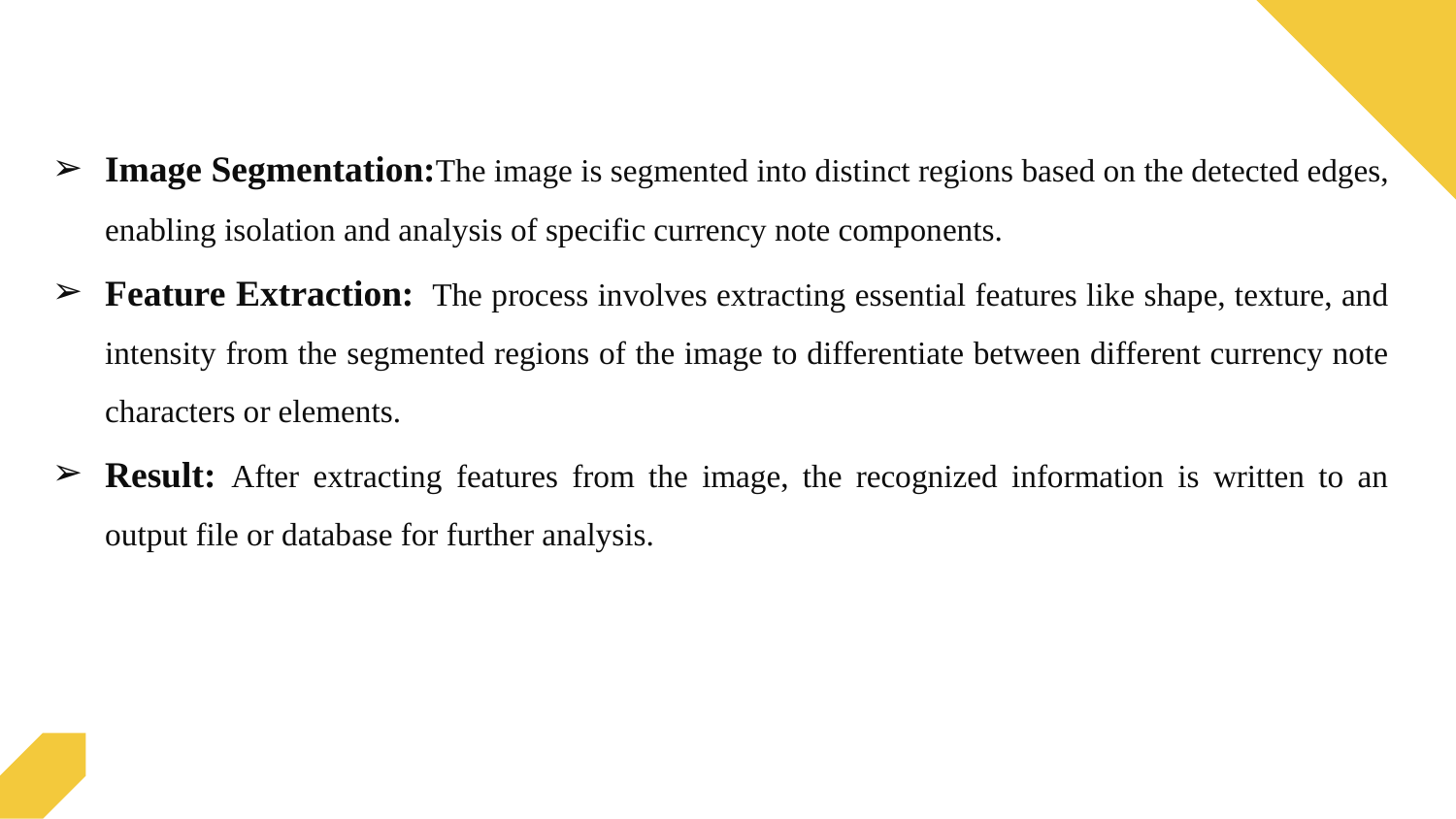

Image Segmentation:The image is segmented into distinct regions based on the detected edges, enabling isolation and analysis of specific currency note components.
Feature Extraction:  The process involves extracting essential features like shape, texture, and intensity from the segmented regions of the image to differentiate between different currency note characters or elements.
Result: After extracting features from the image, the recognized information is written to an output file or database for further analysis.